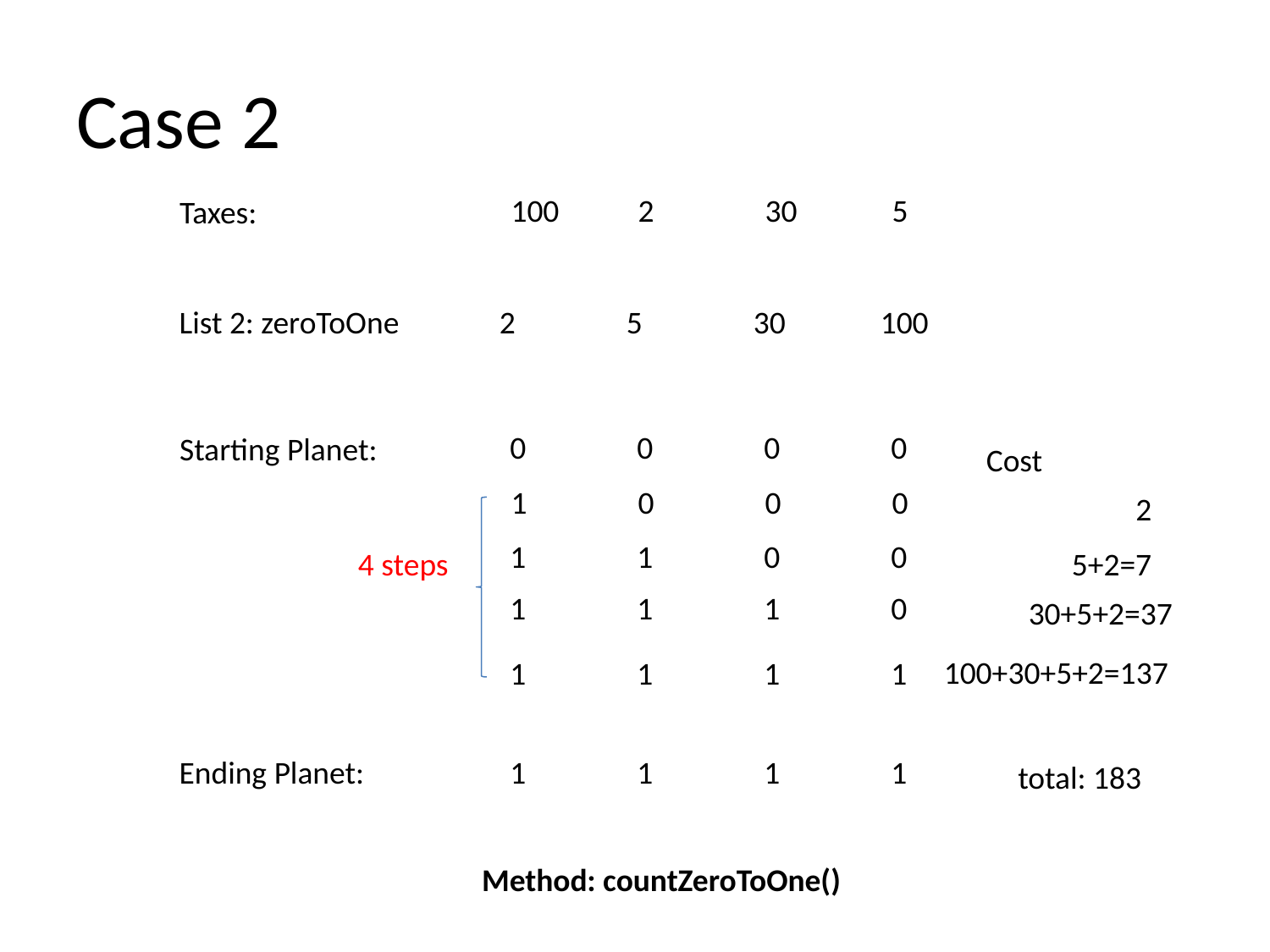

# Case 2
100	2	30	5
Taxes:
List 2: zeroToOne
2	5	30	100
0	0	0	0
Starting Planet:
Cost
1	0	0	0
2

1	1	0	0
5+2=7
4 steps
1	1	1	0
30+5+2=37
100+30+5+2=137
1	1	1	1
Ending Planet:
1	1	1	1
total: 183
Method: countZeroToOne()